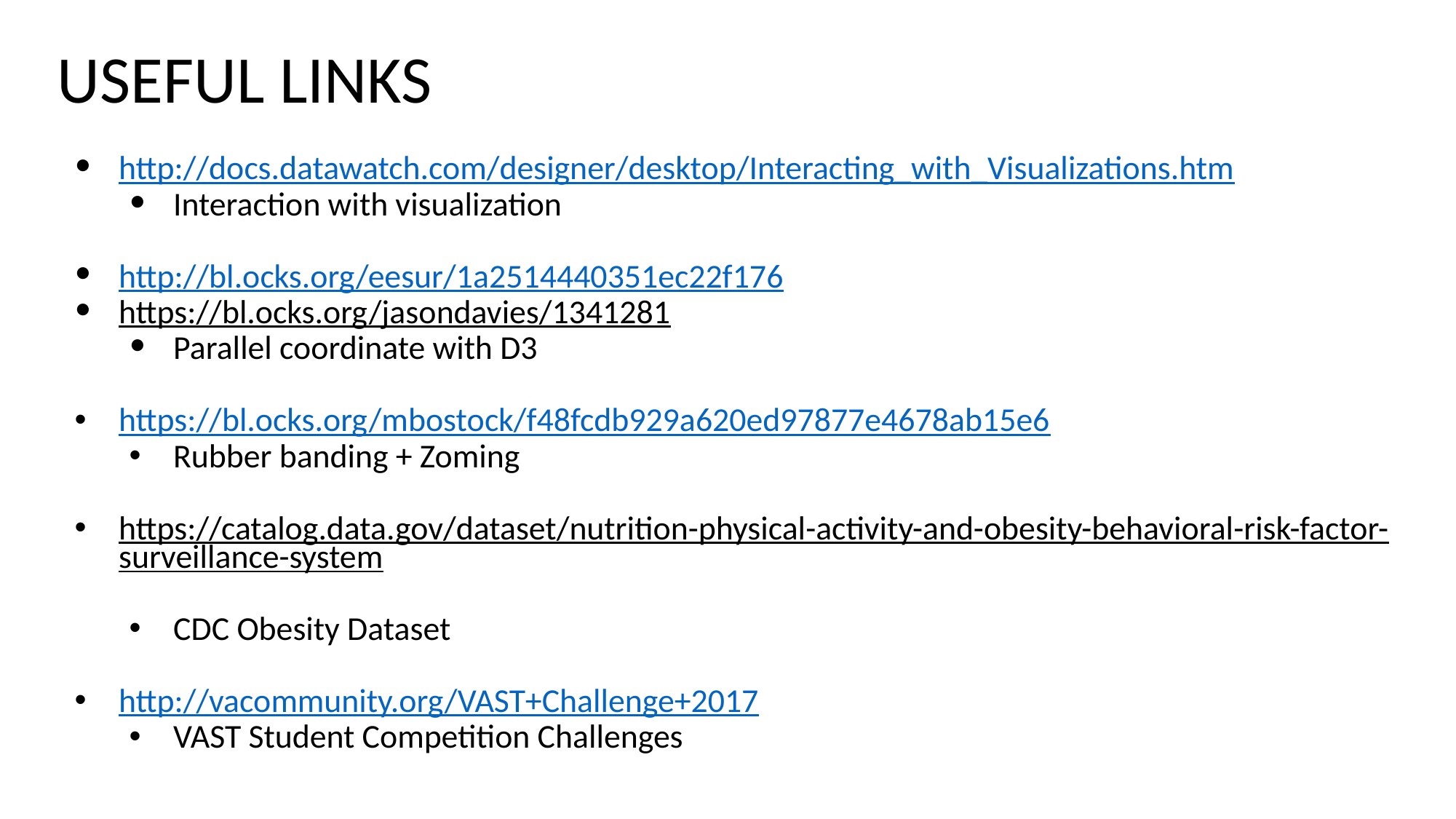

# USEFUL LINKS
http://docs.datawatch.com/designer/desktop/Interacting_with_Visualizations.htm
Interaction with visualization

http://bl.ocks.org/eesur/1a2514440351ec22f176
https://bl.ocks.org/jasondavies/1341281
Parallel coordinate with D3

https://bl.ocks.org/mbostock/f48fcdb929a620ed97877e4678ab15e6
Rubber banding + Zoming

https://catalog.data.gov/dataset/nutrition-physical-activity-and-obesity-behavioral-risk-factor-surveillance-system
CDC Obesity Dataset

http://vacommunity.org/VAST+Challenge+2017
VAST Student Competition Challenges